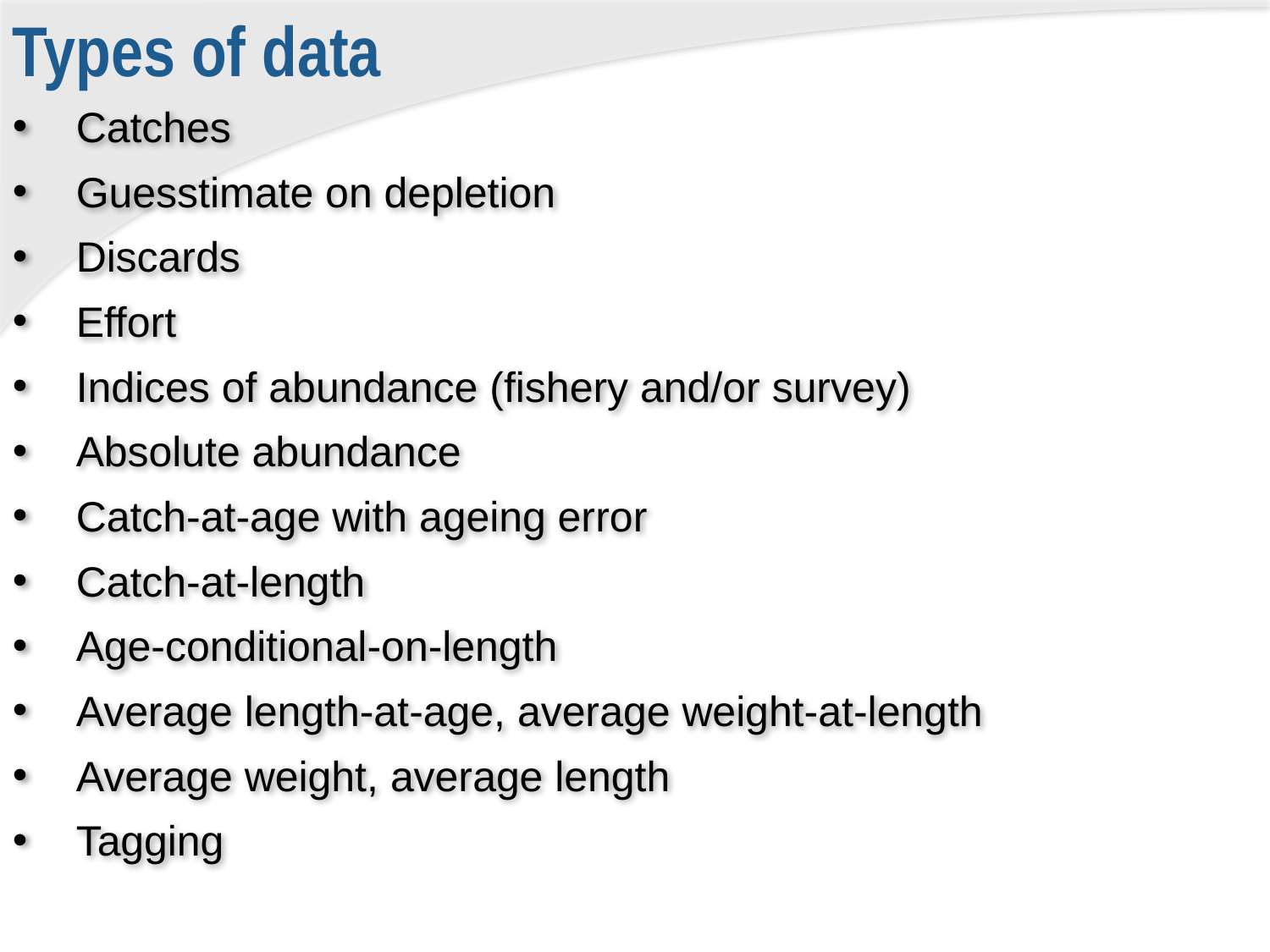

Types of data

Catches
Guesstimate on depletion
Discards
Effort
Indices of abundance (fishery and/or survey)
Absolute abundance
Catch-at-age with ageing error
Catch-at-length
Age-conditional-on-length
Average length-at-age, average weight-at-length
Average weight, average length
Tagging